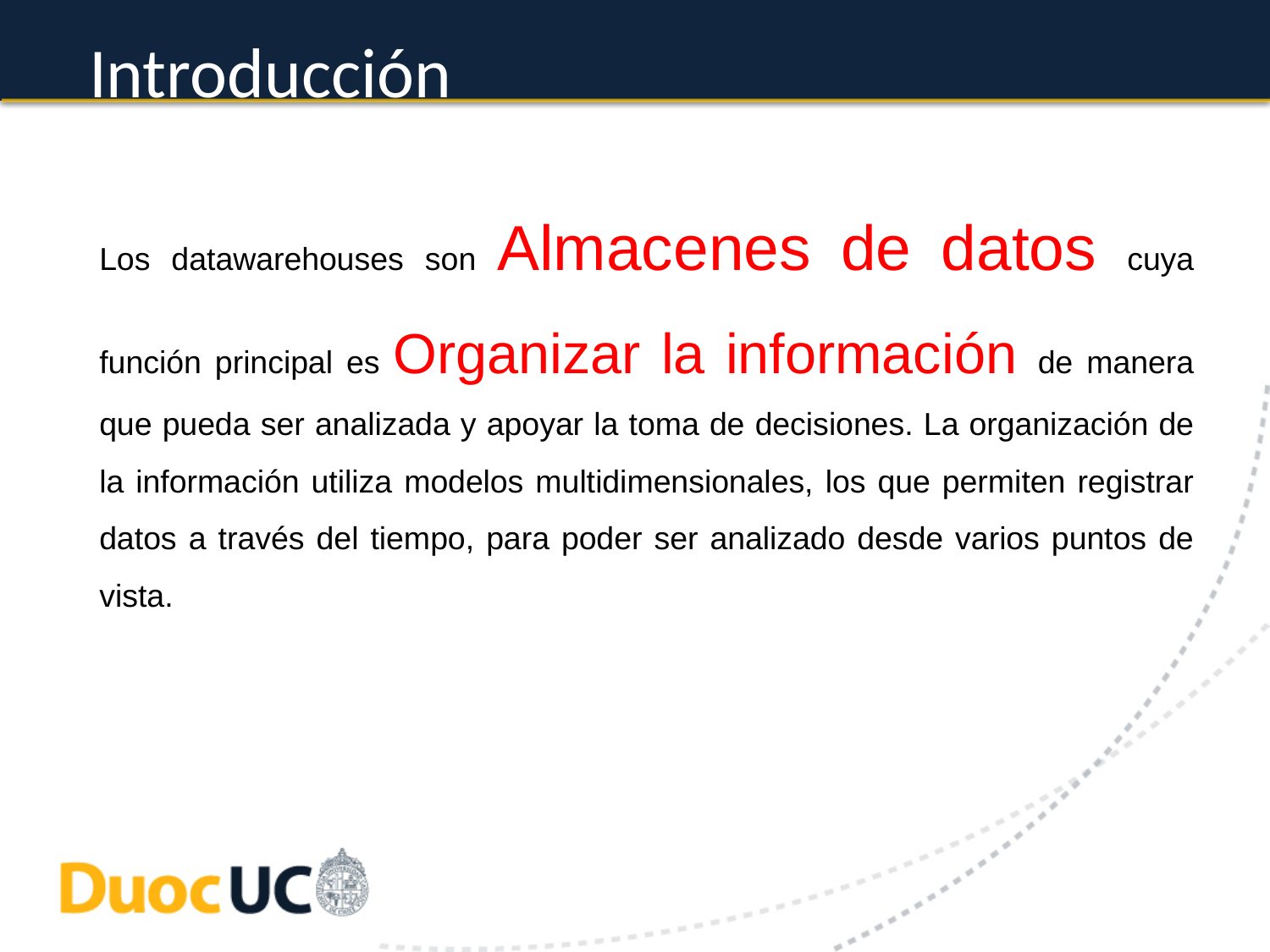

# Introducción
Los datawarehouses son Almacenes de datos cuya función principal es Organizar la información de manera que pueda ser analizada y apoyar la toma de decisiones. La organización de la información utiliza modelos multidimensionales, los que permiten registrar datos a través del tiempo, para poder ser analizado desde varios puntos de vista.